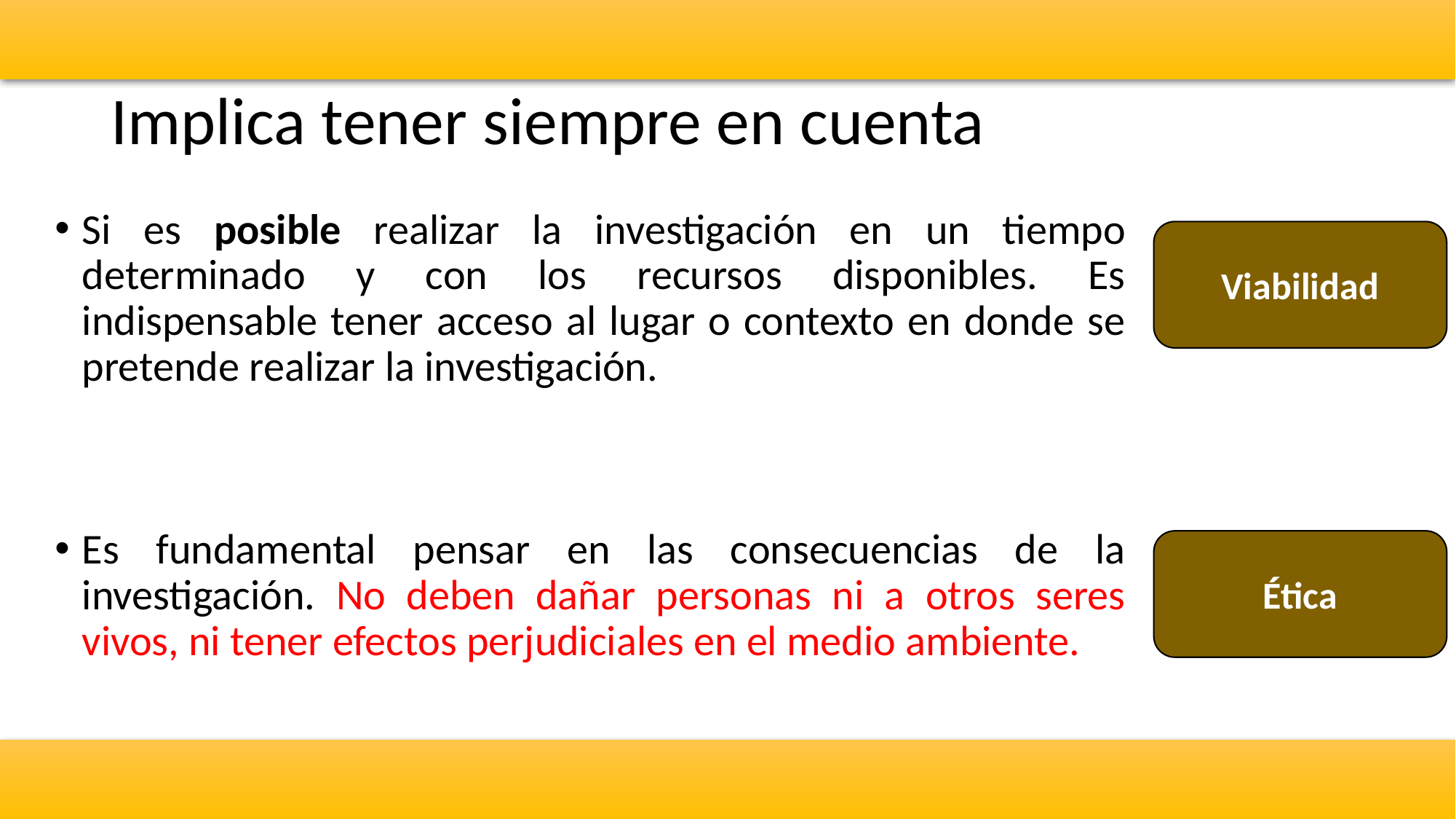

# Implica tener siempre en cuenta
Si es posible realizar la investigación en un tiempo determinado y con los recursos disponibles. Es indispensable tener acceso al lugar o contexto en donde se pretende realizar la investigación.

Es fundamental pensar en las consecuencias de la investigación. No deben dañar personas ni a otros seres vivos, ni tener efectos perjudiciales en el medio ambiente.
Viabilidad
Ética